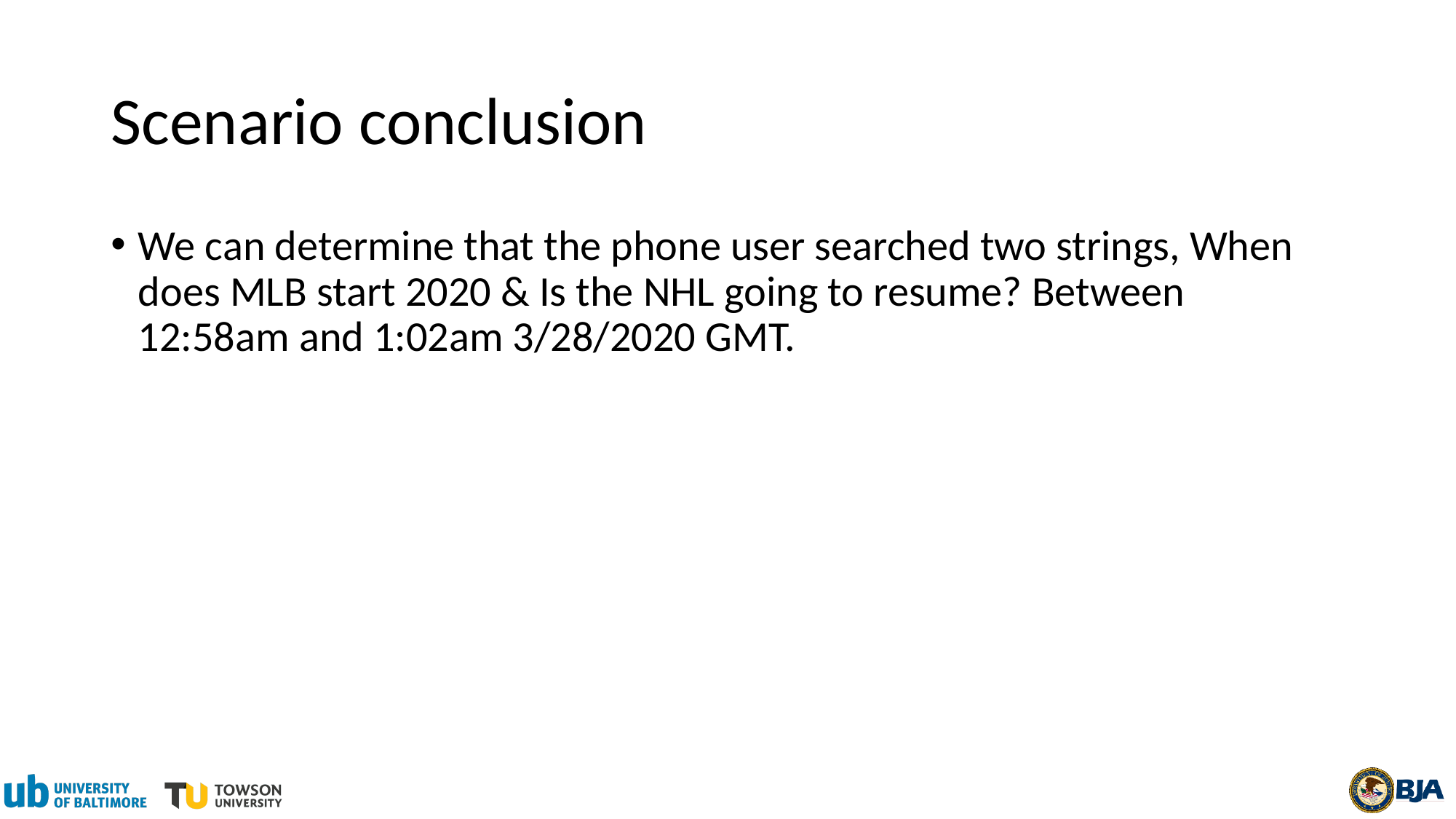

# Scenario conclusion
We can determine that the phone user searched two strings, When does MLB start 2020 & Is the NHL going to resume? Between 12:58am and 1:02am 3/28/2020 GMT.